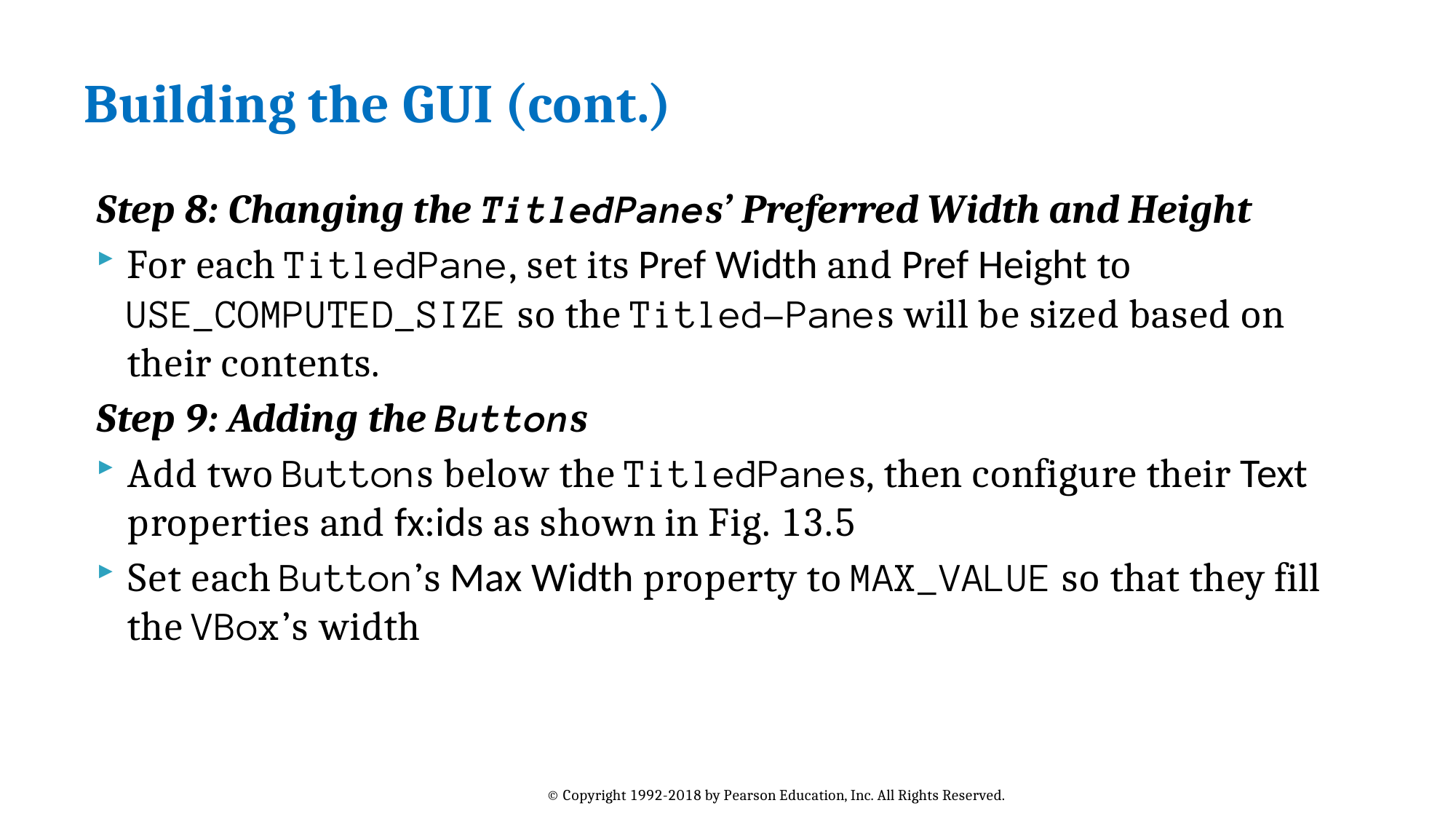

# Building the GUI (cont.)
Step 8: Changing the TitledPanes’ Preferred Width and Height
For each TitledPane, set its Pref Width and Pref Height to USE_COMPUTED_SIZE so the Titled-Panes will be sized based on their contents.
Step 9: Adding the Buttons
Add two Buttons below the TitledPanes, then configure their Text properties and fx:ids as shown in Fig. 13.5
Set each Button’s Max Width property to MAX_VALUE so that they fill the VBox’s width
© Copyright 1992-2018 by Pearson Education, Inc. All Rights Reserved.